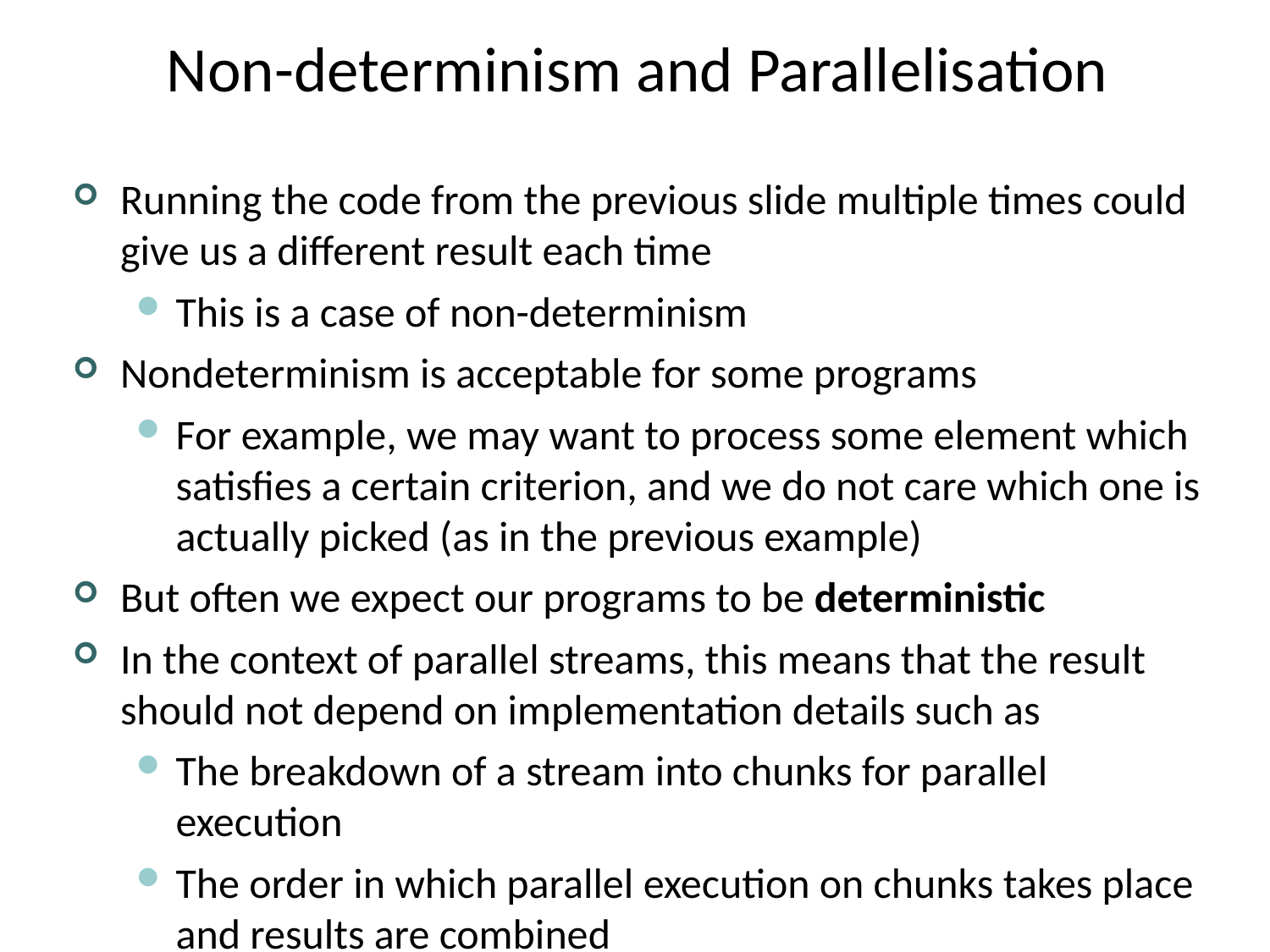

# Non-determinism and Parallelisation
Running the code from the previous slide multiple times could give us a different result each time
This is a case of non-determinism
Nondeterminism is acceptable for some programs
For example, we may want to process some element which satisfies a certain criterion, and we do not care which one is actually picked (as in the previous example)
But often we expect our programs to be deterministic
In the context of parallel streams, this means that the result should not depend on implementation details such as
The breakdown of a stream into chunks for parallel execution
The order in which parallel execution on chunks takes place and results are combined